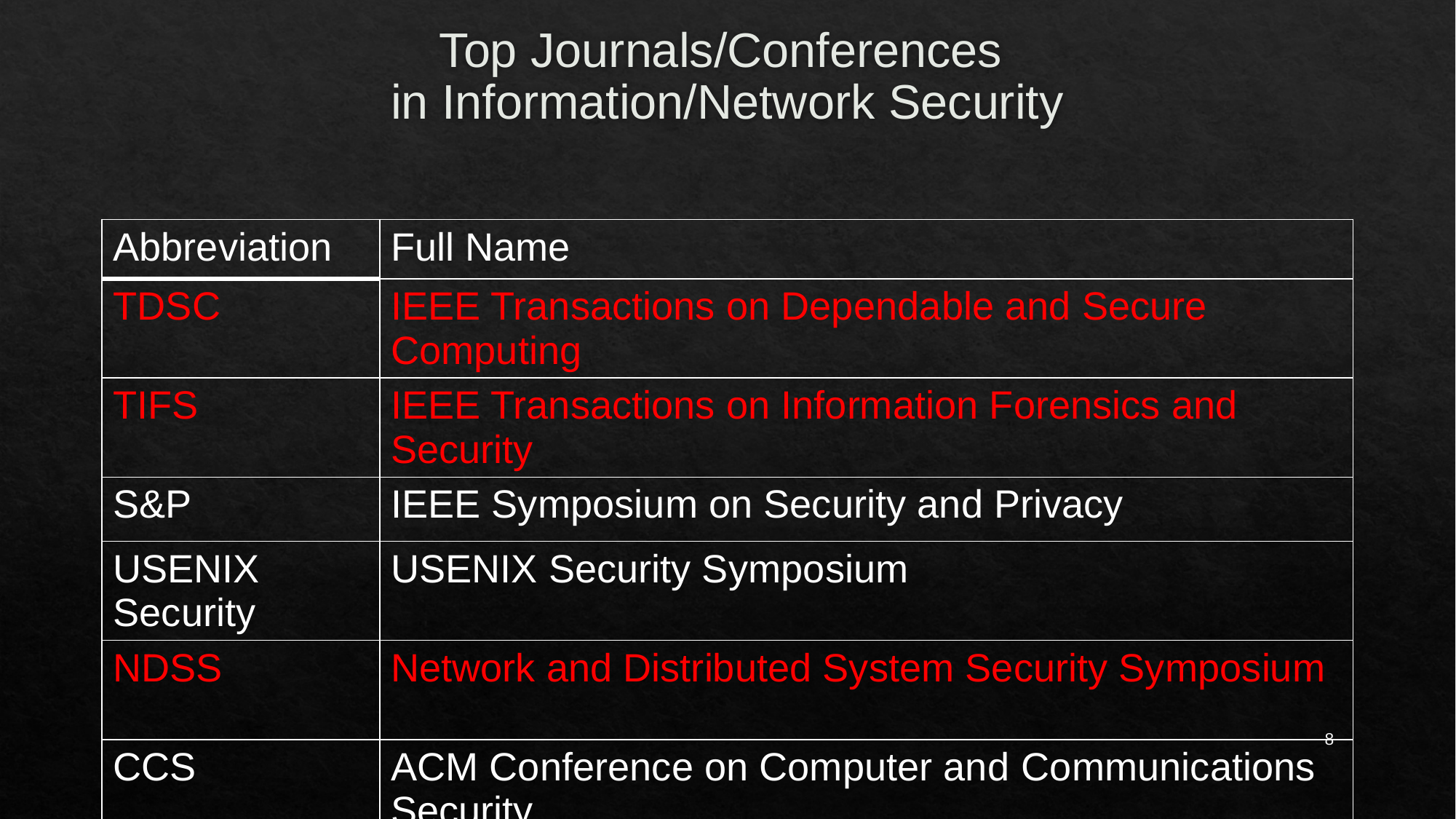

# Top Journals/Conferences in Information/Network Security
| Abbreviation | Full Name |
| --- | --- |
| TDSC | IEEE Transactions on Dependable and Secure Computing |
| TIFS | IEEE Transactions on Information Forensics and Security |
| S&P | IEEE Symposium on Security and Privacy |
| USENIX Security | USENIX Security Symposium |
| NDSS | Network and Distributed System Security Symposium |
| CCS | ACM Conference on Computer and Communications Security |
8